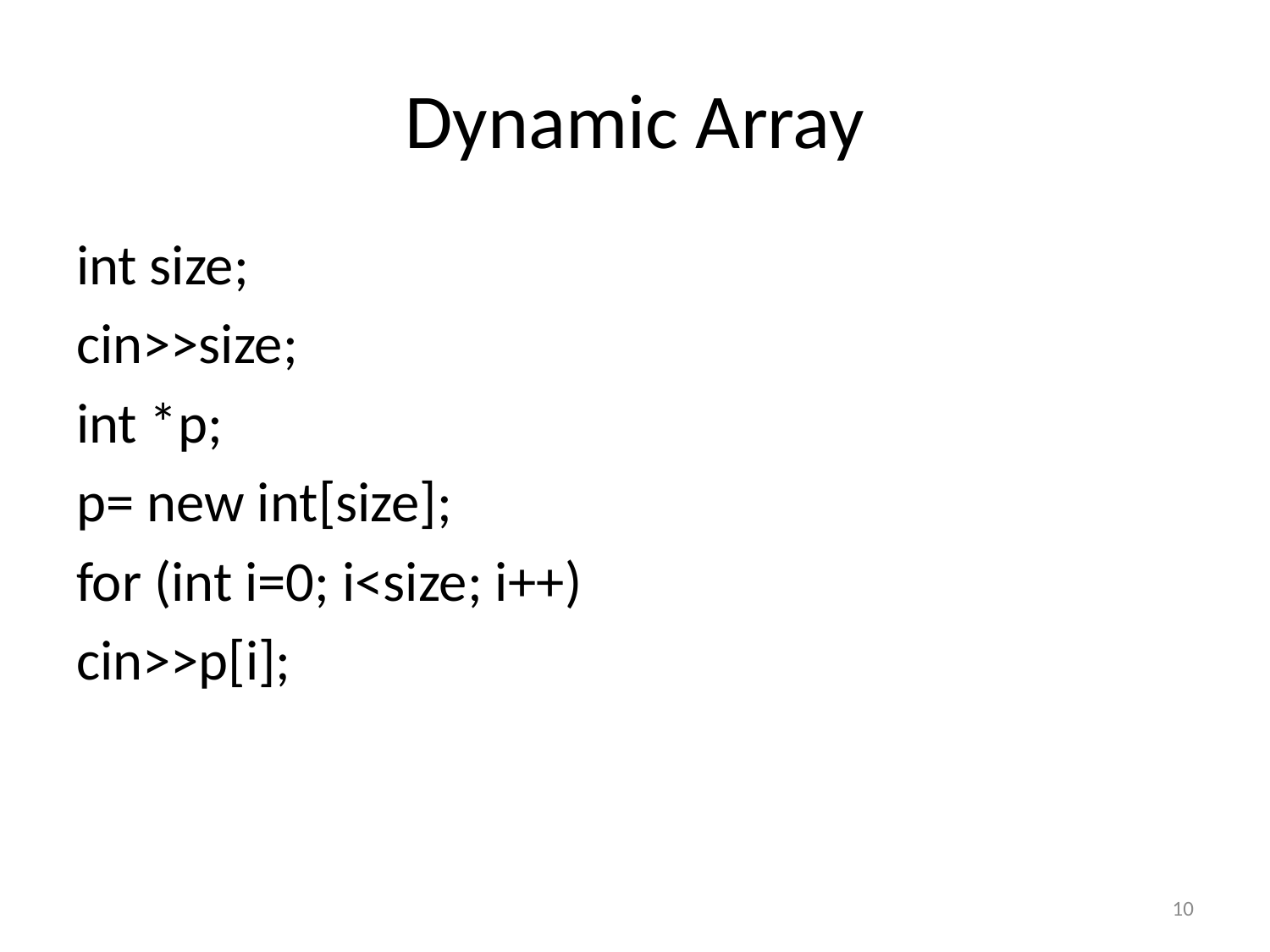

# Dynamic Array
int size;
cin>>size;
int *p;
p= new int[size];
for (int i=0; i<size; i++)
cin>>p[i];

10